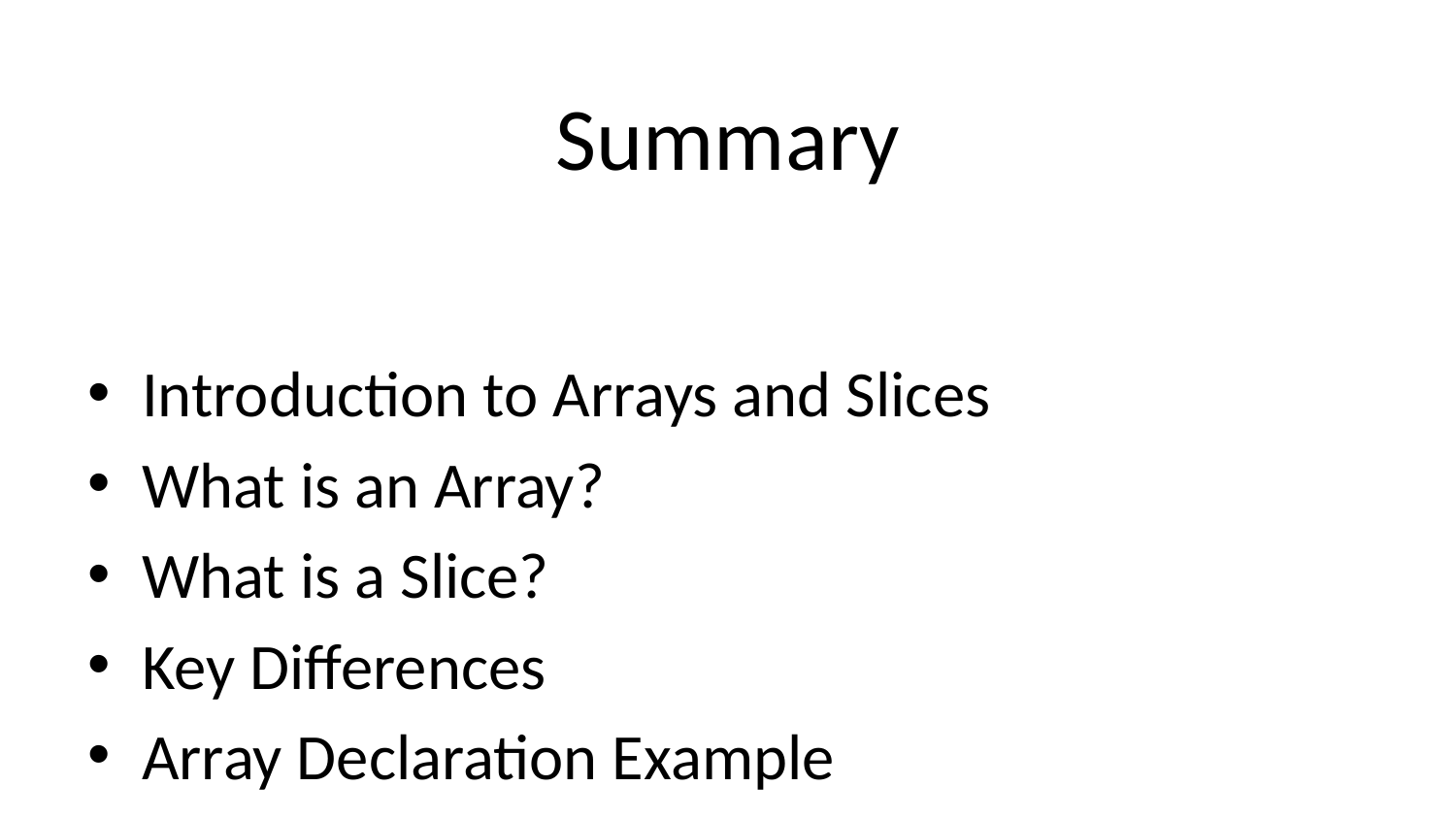

# Summary

Introduction to Arrays and Slices
What is an Array?
What is a Slice?
Key Differences
Array Declaration Example
Slice Creation Example
Slicing an Array
When to Use What?
Conclusion